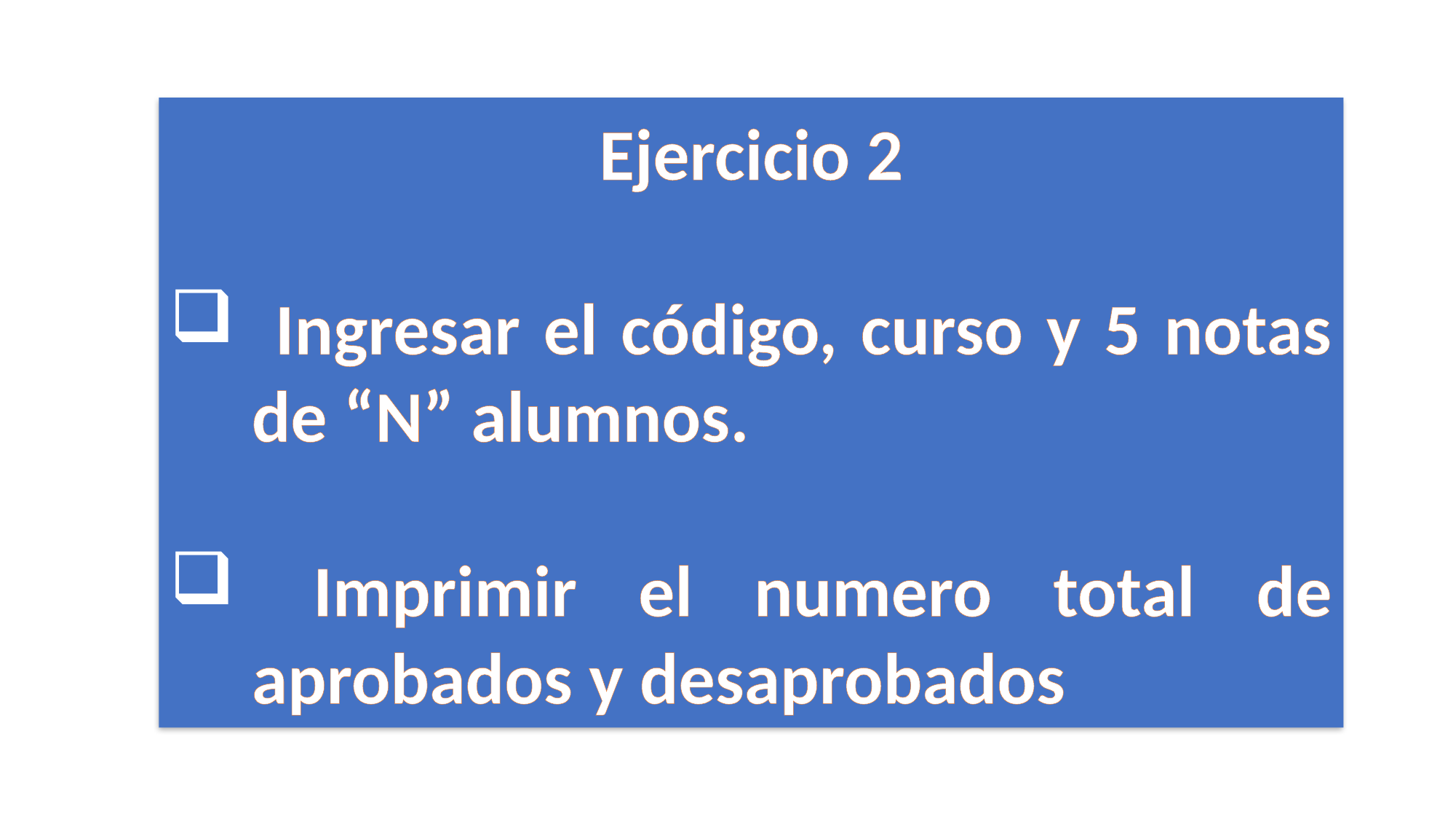

Ejercicio 2

 Ingresar el código, curso y 5 notas de “N” alumnos.

 Imprimir el numero total de aprobados y desaprobados